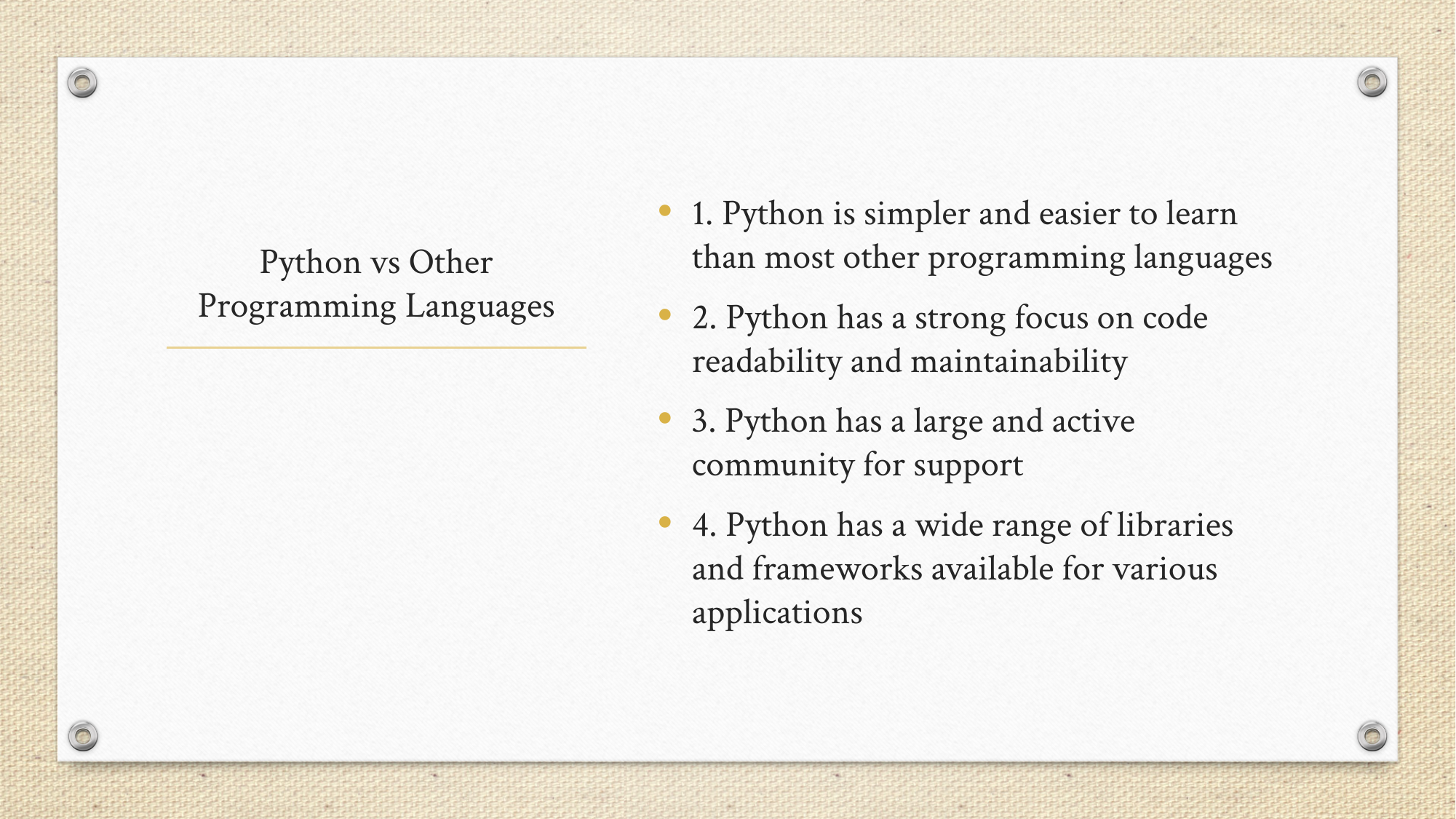

1. Python is simpler and easier to learn than most other programming languages
2. Python has a strong focus on code readability and maintainability
3. Python has a large and active community for support
4. Python has a wide range of libraries and frameworks available for various applications
# Python vs Other Programming Languages